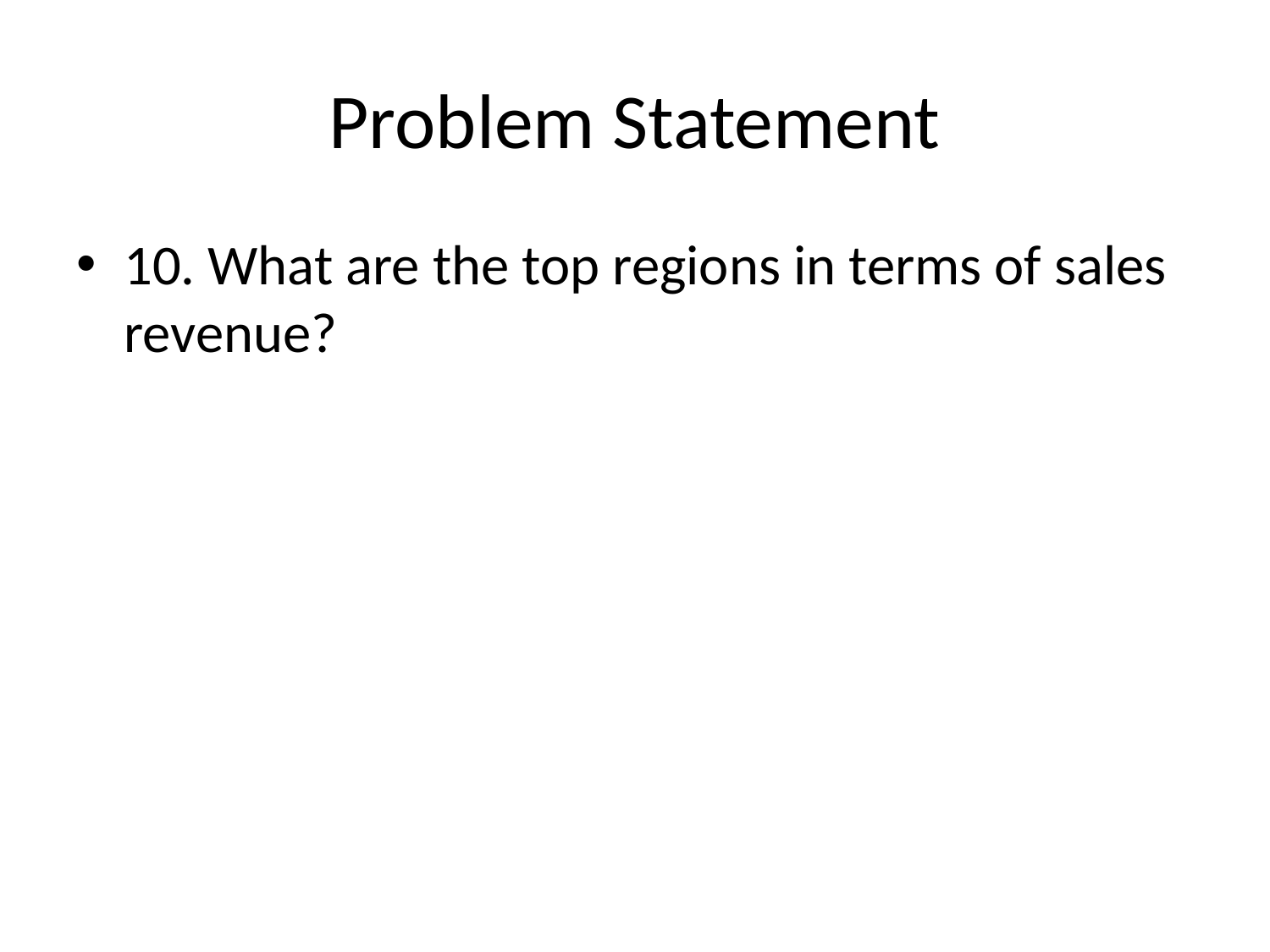

# Problem Statement
10. What are the top regions in terms of sales revenue?